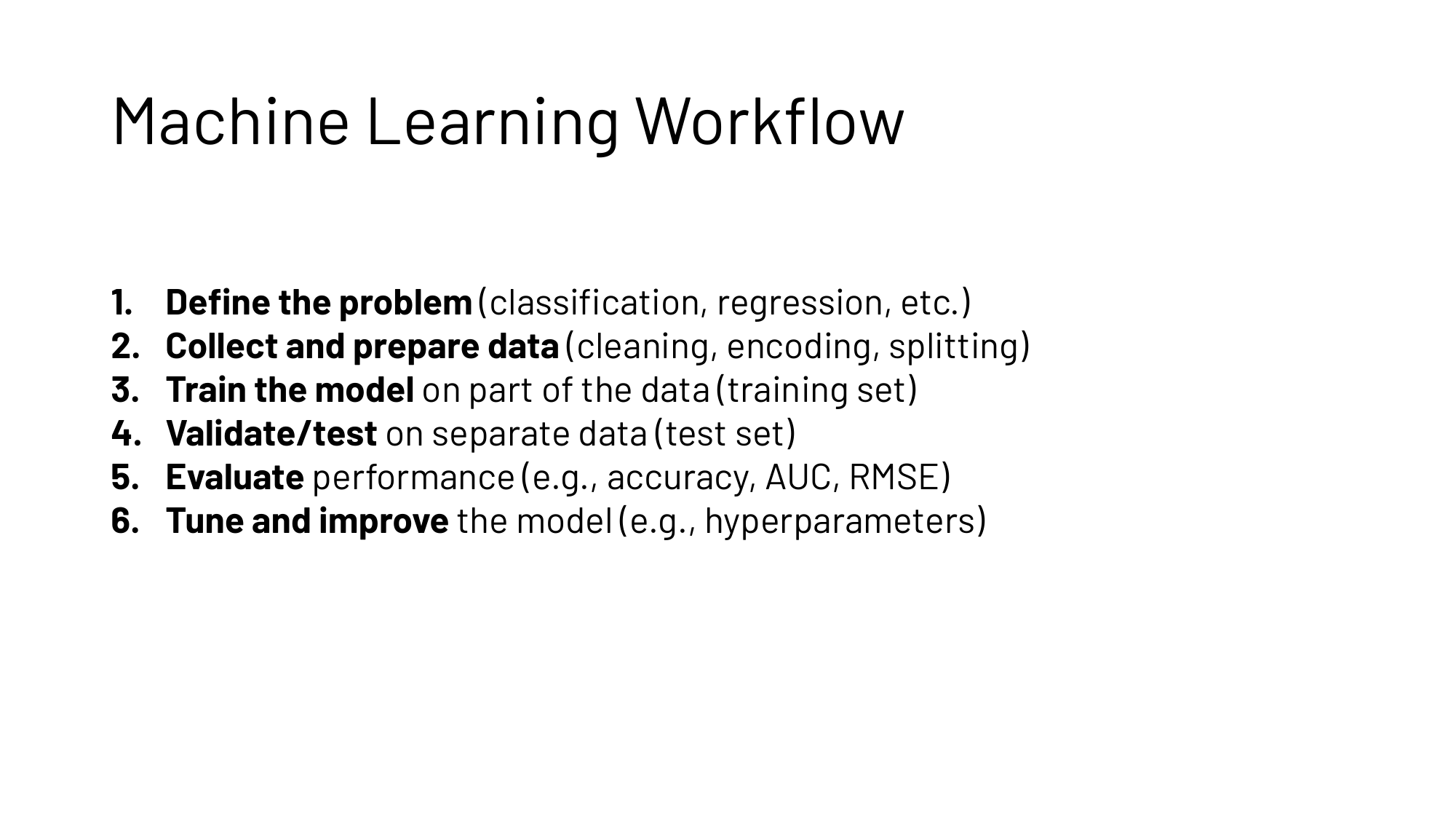

# Machine Learning Workflow
Define the problem (classification, regression, etc.)
Collect and prepare data (cleaning, encoding, splitting)
Train the model on part of the data (training set)
Validate/test on separate data (test set)
Evaluate performance (e.g., accuracy, AUC, RMSE)
Tune and improve the model (e.g., hyperparameters)